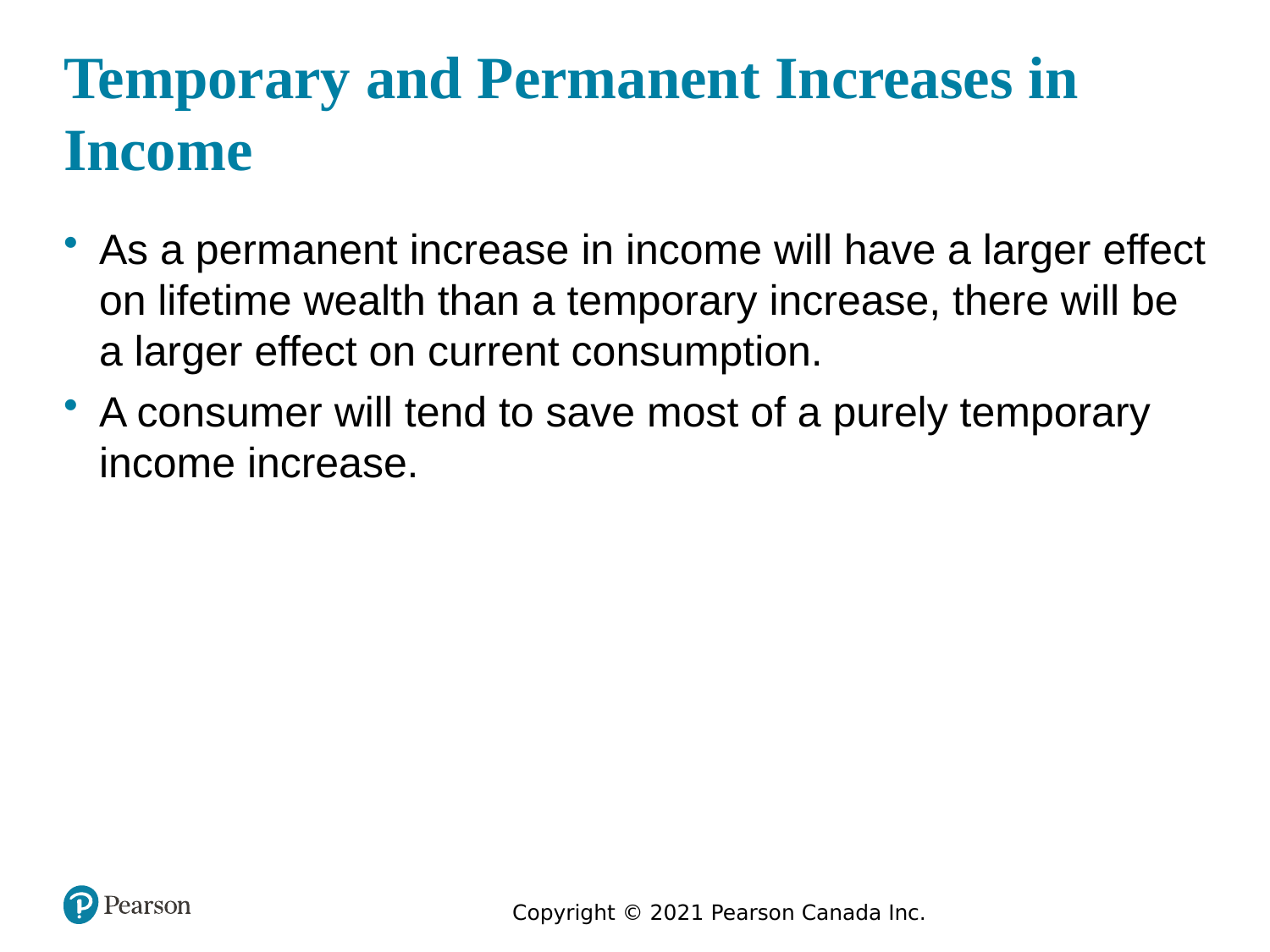

# Temporary and Permanent Increases in Income
As a permanent increase in income will have a larger effect on lifetime wealth than a temporary increase, there will be a larger effect on current consumption.
A consumer will tend to save most of a purely temporary income increase.